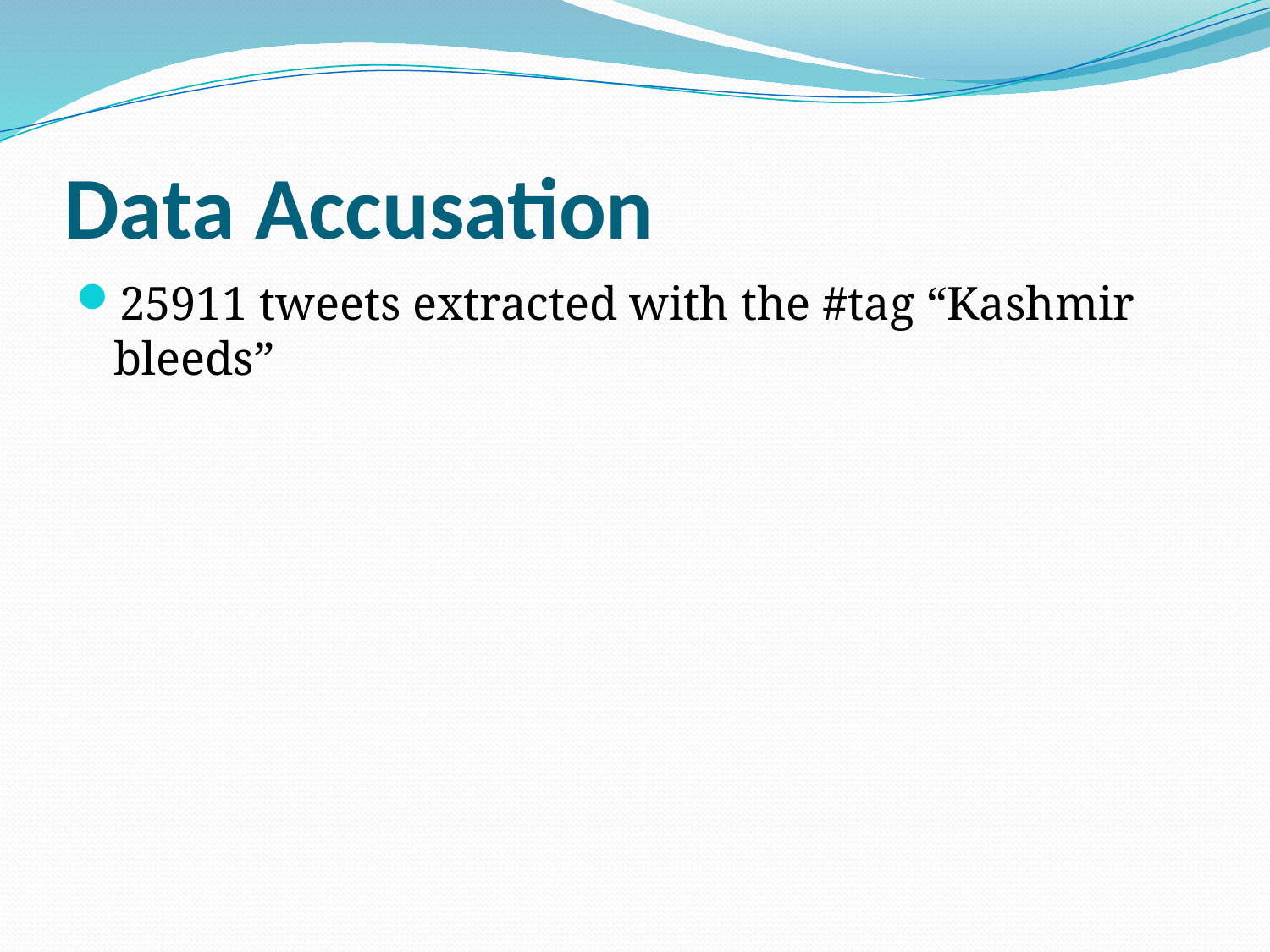

# Data Accusation
25911 tweets extracted with the #tag “Kashmir bleeds”